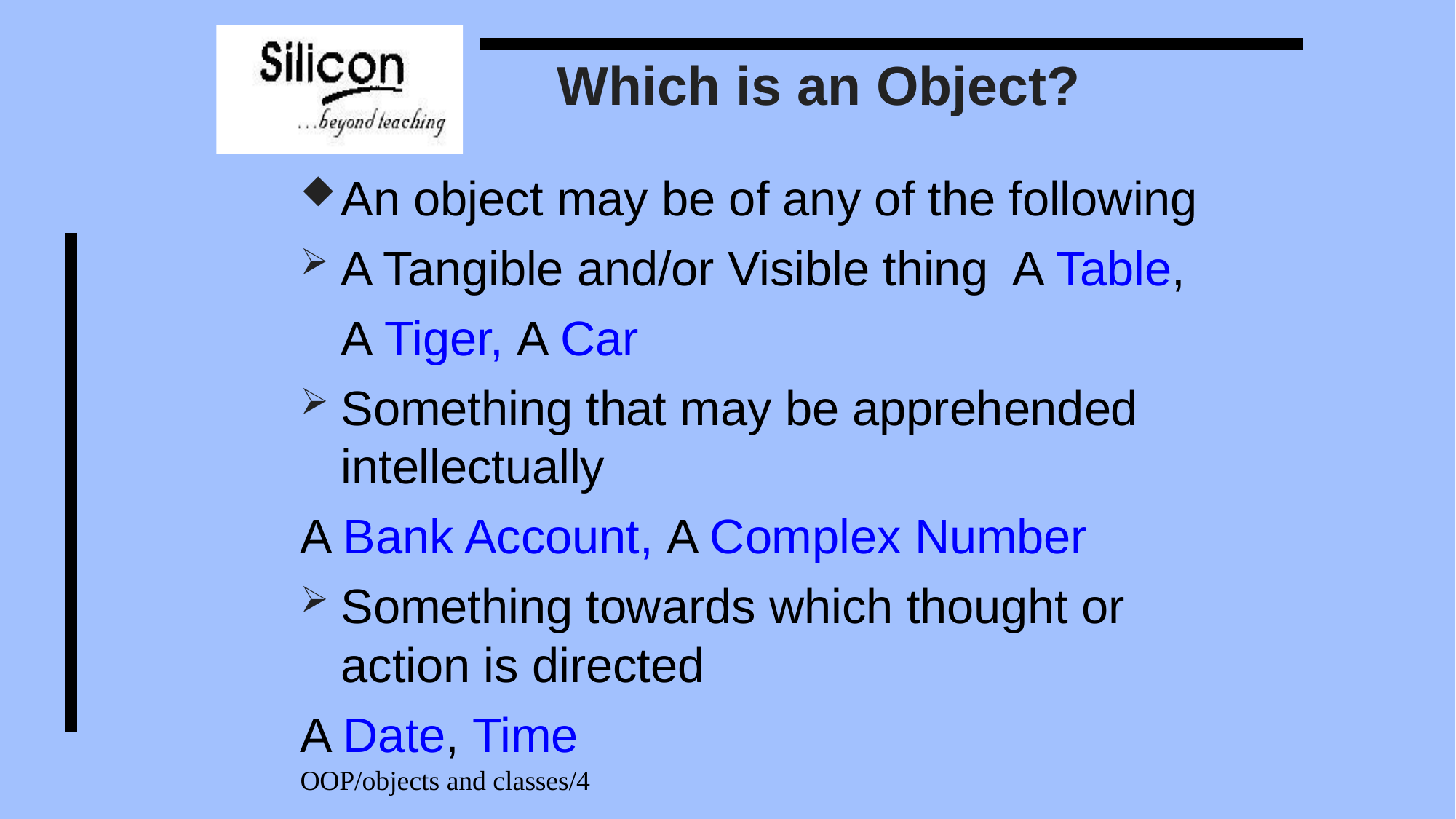

# Which is an Object?
An object may be of any of the following
A Tangible and/or Visible thing  A Table, A Tiger, A Car
Something that may be apprehended  intellectually
A Bank Account, A Complex Number
Something towards which thought or  action is directed
A Date, Time
OOP/objects and classes/4